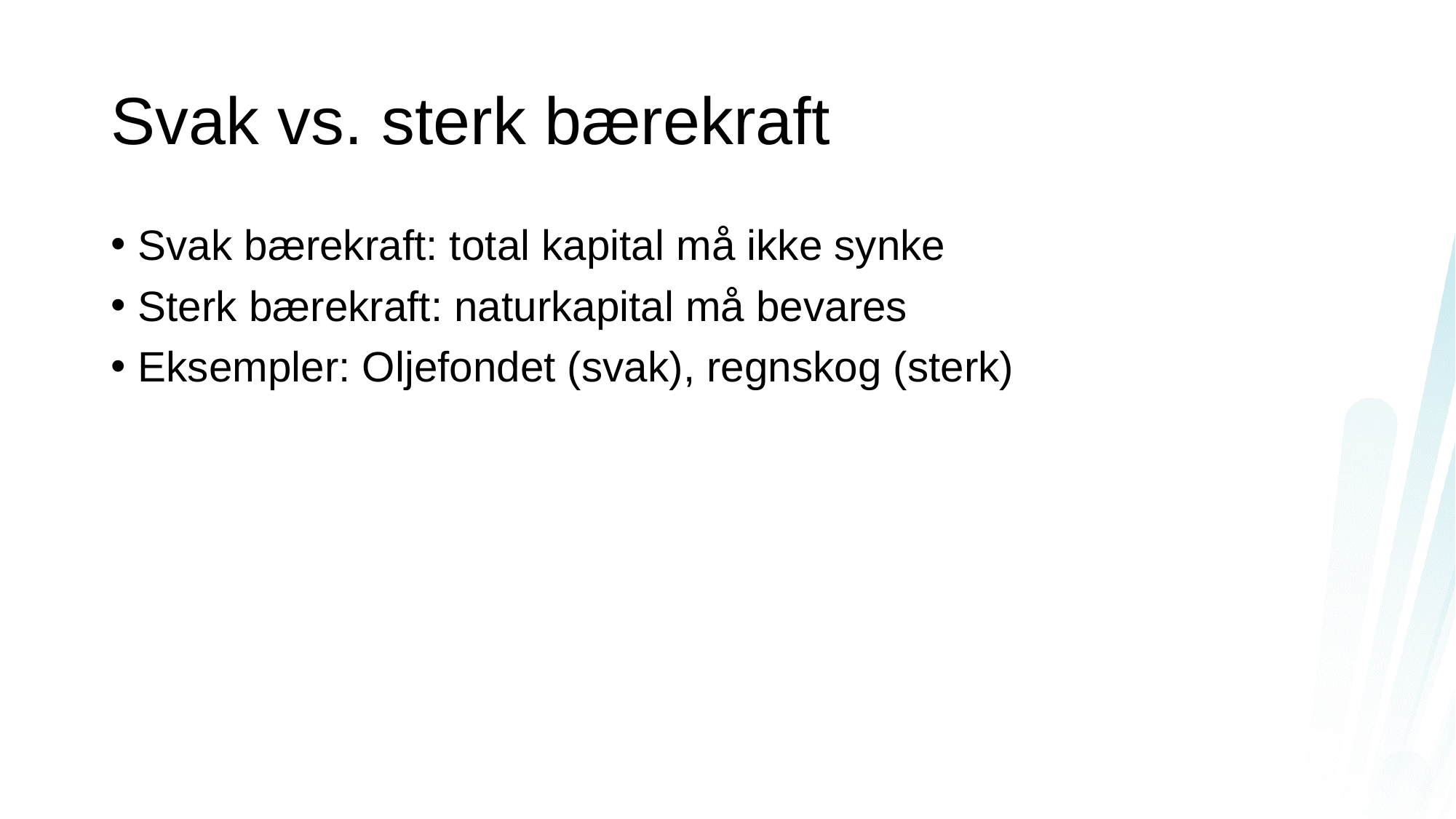

# Svak vs. sterk bærekraft
Svak bærekraft: total kapital må ikke synke
Sterk bærekraft: naturkapital må bevares
Eksempler: Oljefondet (svak), regnskog (sterk)